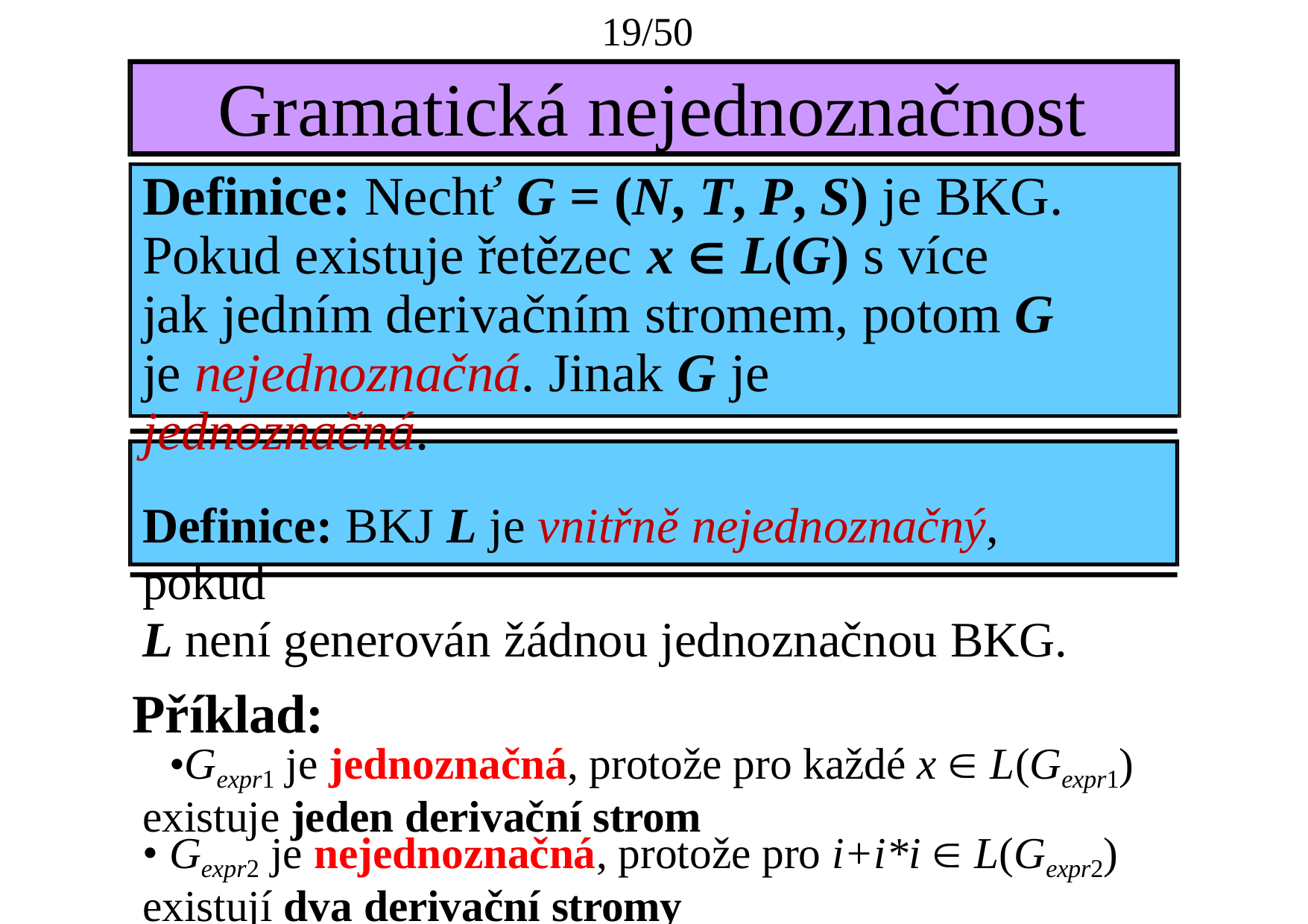

19/50

# Gramatická nejednoznačnost
Definice: Nechť G = (N, T, P, S) je BKG. Pokud existuje řetězec x ∈ L(G) s více jak jedním derivačním stromem, potom G je nejednoznačná. Jinak G je jednoznačná.
Definice: BKJ L je vnitřně nejednoznačný, pokud
L není generován žádnou jednoznačnou BKG.
Příklad:
Gexpr1 je jednoznačná, protože pro každé x ∈ L(Gexpr1) existuje jeden derivační strom
Gexpr2 je nejednoznačná, protože pro i+i*i ∈ L(Gexpr2)
existují dva derivační stromy
Lexpr = L(Gexpr1) = L(Gexpr2) není vnitřně nejednoznačný, protože Gexpr1 je jednoznačná